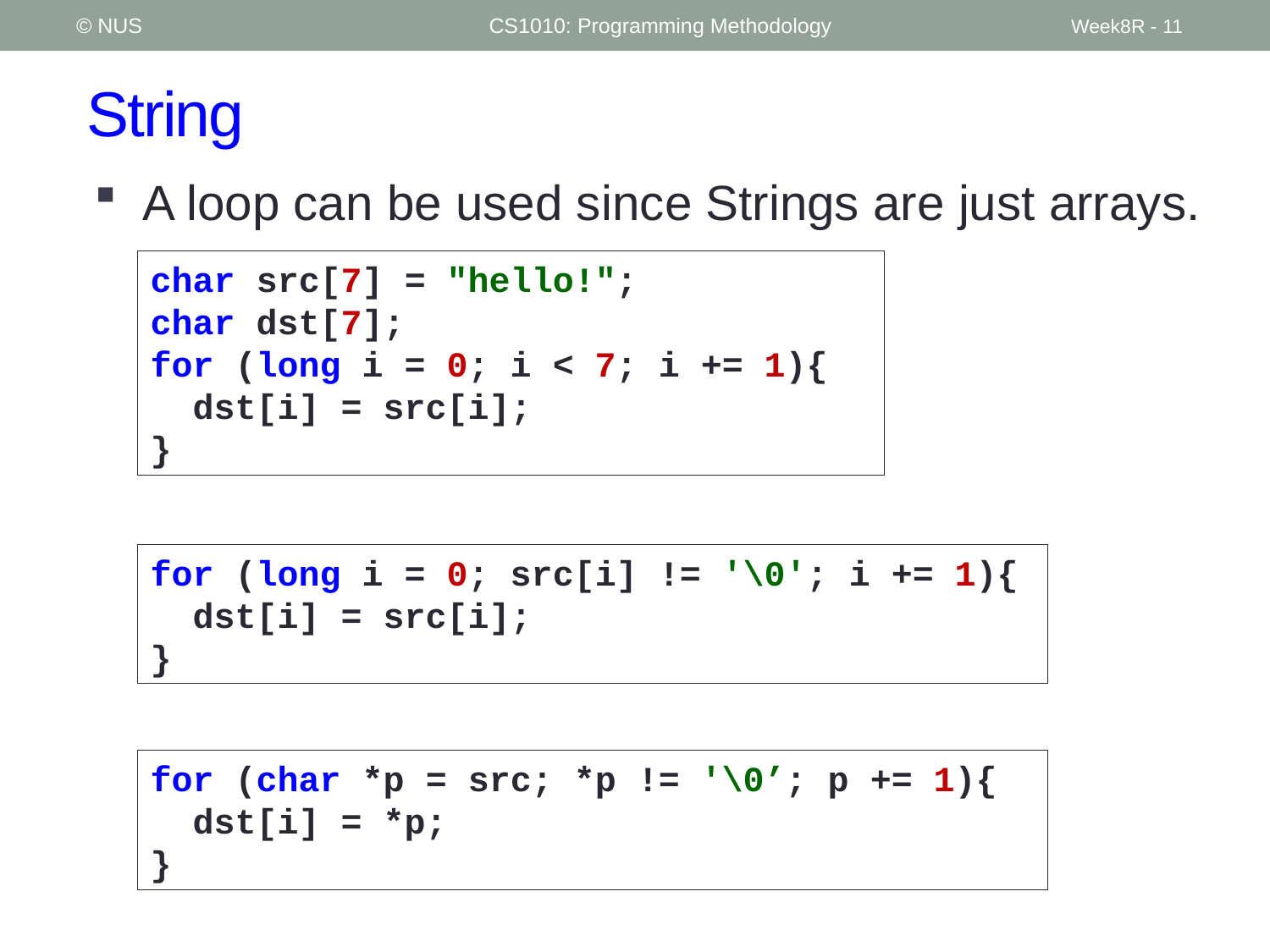

© NUS
CS1010: Programming Methodology
Week8R - 11
# String
A loop can be used since Strings are just arrays.
char src[7] = "hello!";
char dst[7];
for (long i = 0; i < 7; i += 1){
  dst[i] = src[i];
}
for (long i = 0; src[i] != '\0'; i += 1){
  dst[i] = src[i];
}
for (char *p = src; *p != '\0’; p += 1){
  dst[i] = *p;
}